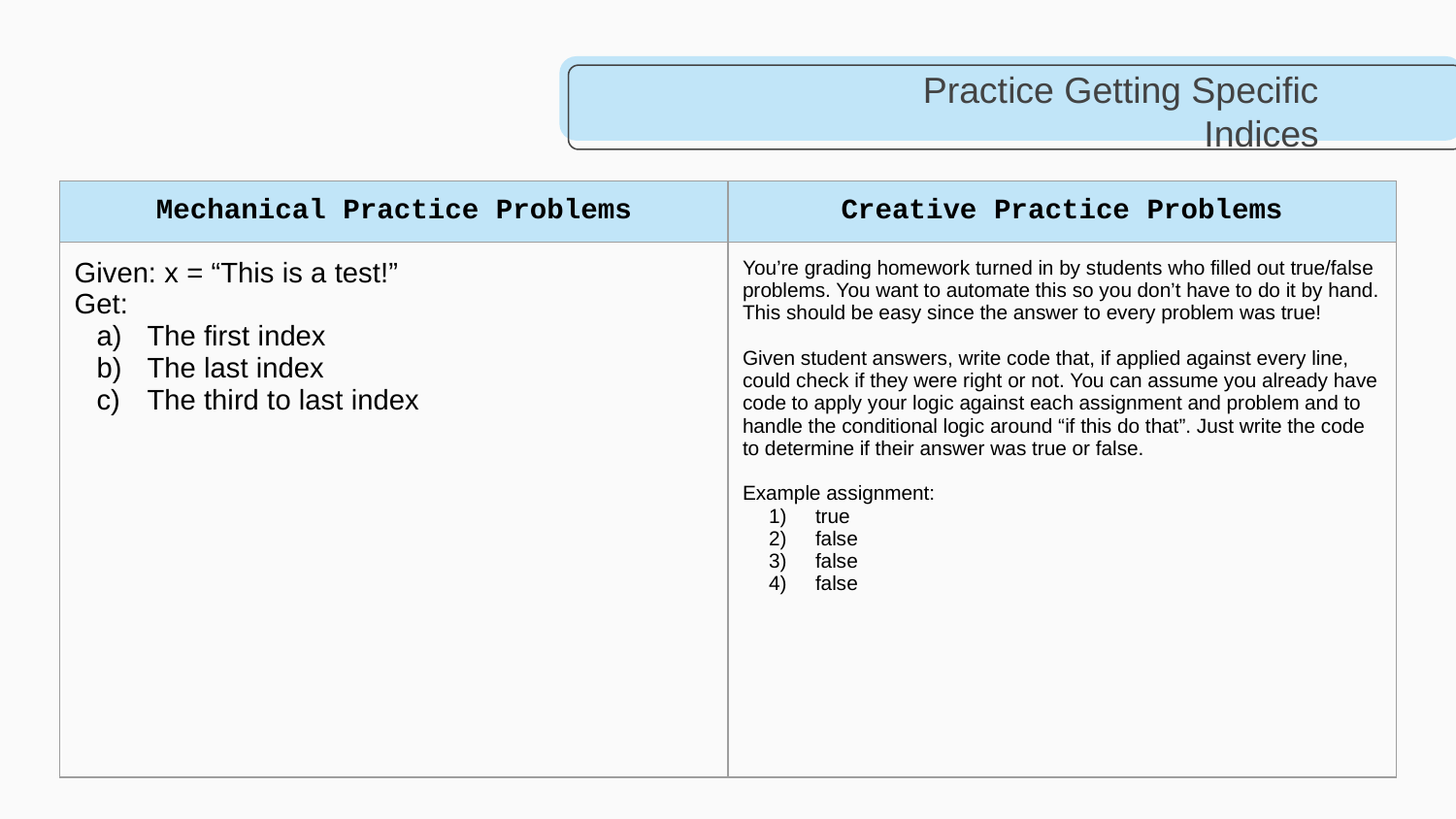

# Practice Getting Specific Indices
| Mechanical Practice Problems | Creative Practice Problems |
| --- | --- |
| Given: x = “This is a test!” Get: The first index The last index The third to last index | You’re grading homework turned in by students who filled out true/false problems. You want to automate this so you don’t have to do it by hand. This should be easy since the answer to every problem was true! Given student answers, write code that, if applied against every line, could check if they were right or not. You can assume you already have code to apply your logic against each assignment and problem and to handle the conditional logic around “if this do that”. Just write the code to determine if their answer was true or false. Example assignment: true false false false |